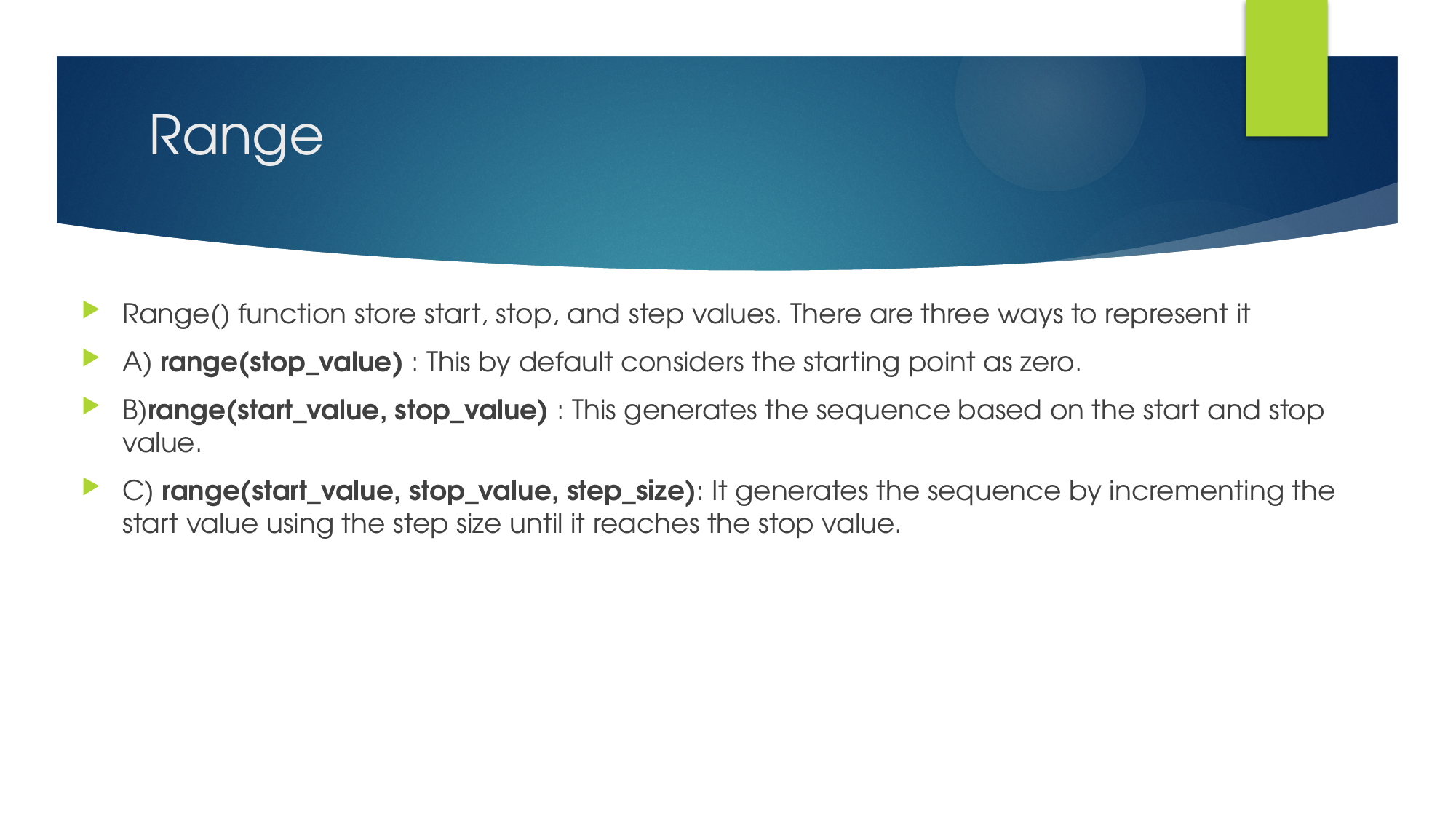

# Range

Range() function store start, stop, and step values. There are three ways to represent it
A) range(stop_value) : This by default considers the starting point as zero.
B)range(start_value, stop_value) : This generates the sequence based on the start and stop value.
C) range(start_value, stop_value, step_size): It generates the sequence by incrementing the start value using the step size until it reaches the stop value.